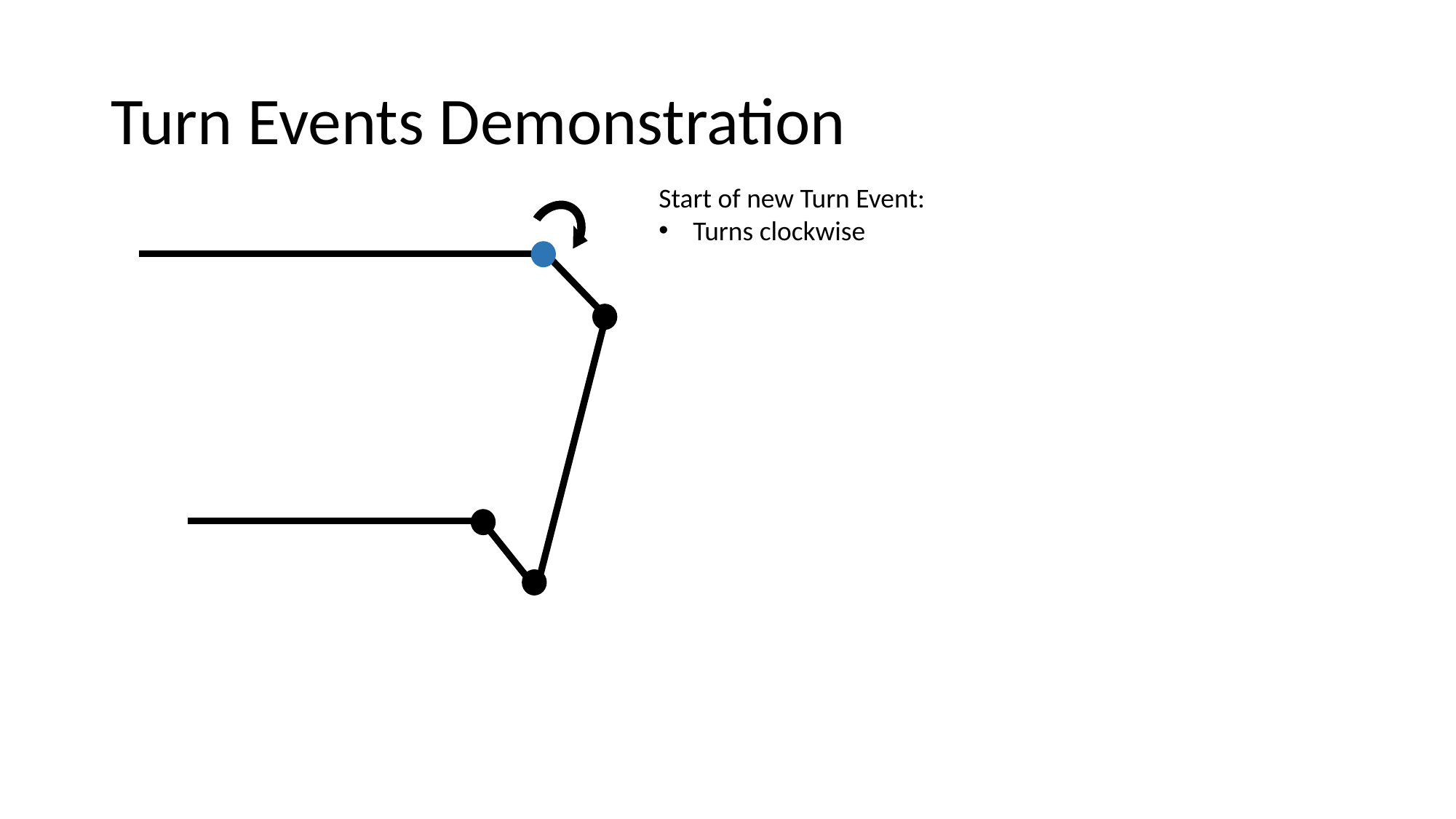

# Turn Events Demonstration
Start of new Turn Event:
Turns clockwise